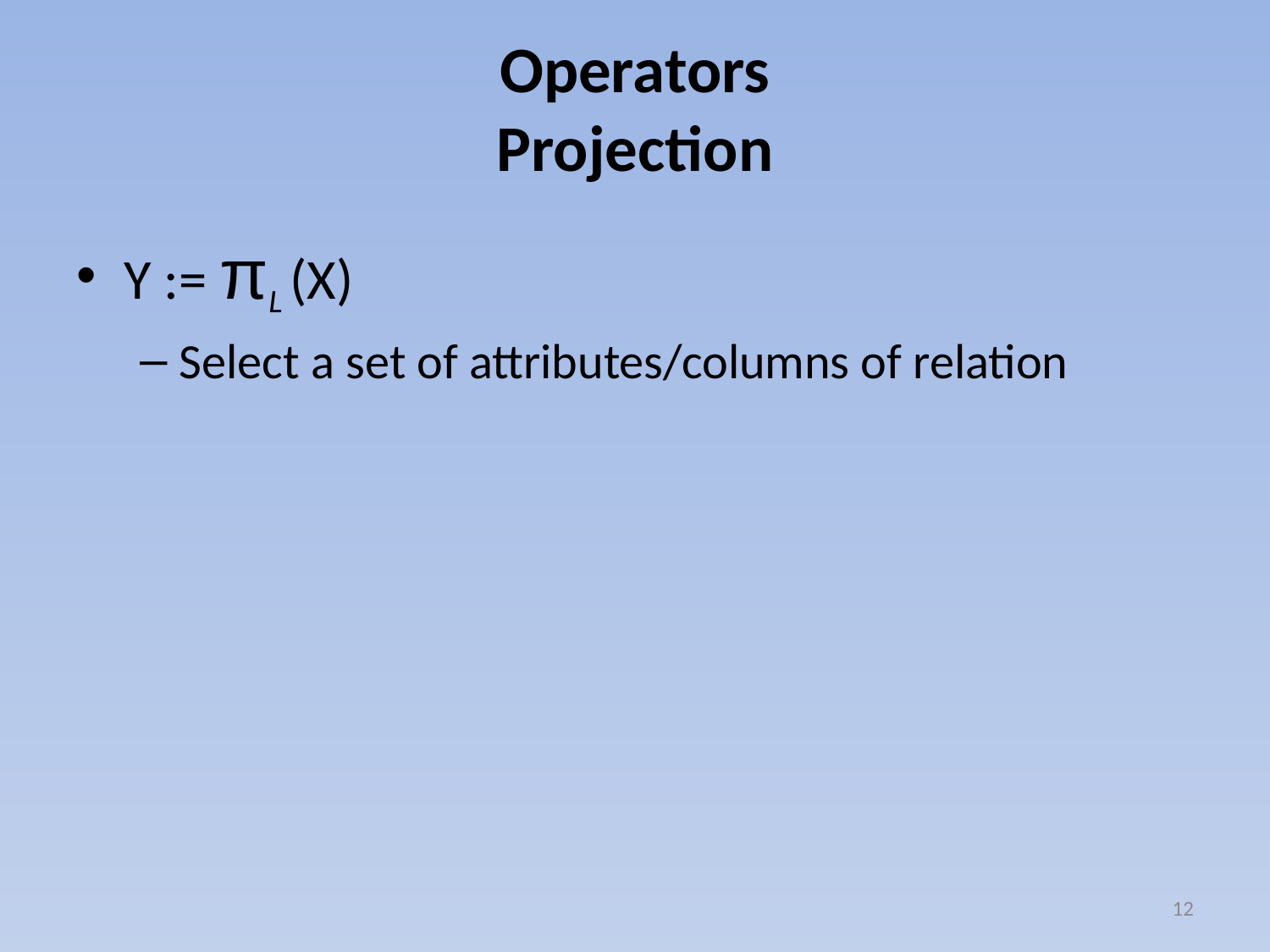

# Operators Projection
Y := πL (X)
Select a set of attributes/columns of relation

12